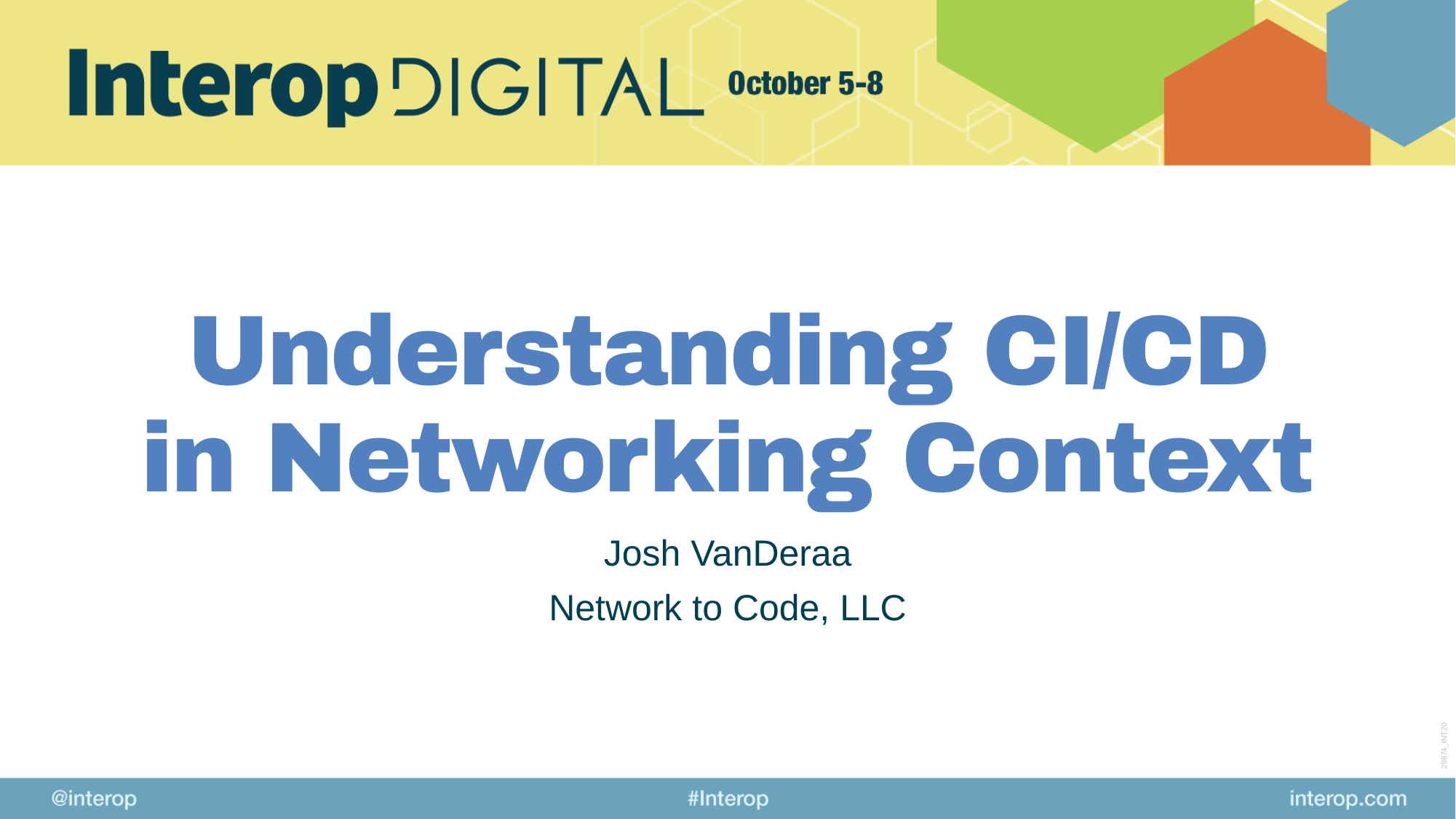

# Understanding CI/CD in Networking Context
Josh VanDeraa
Network to Code, LLC